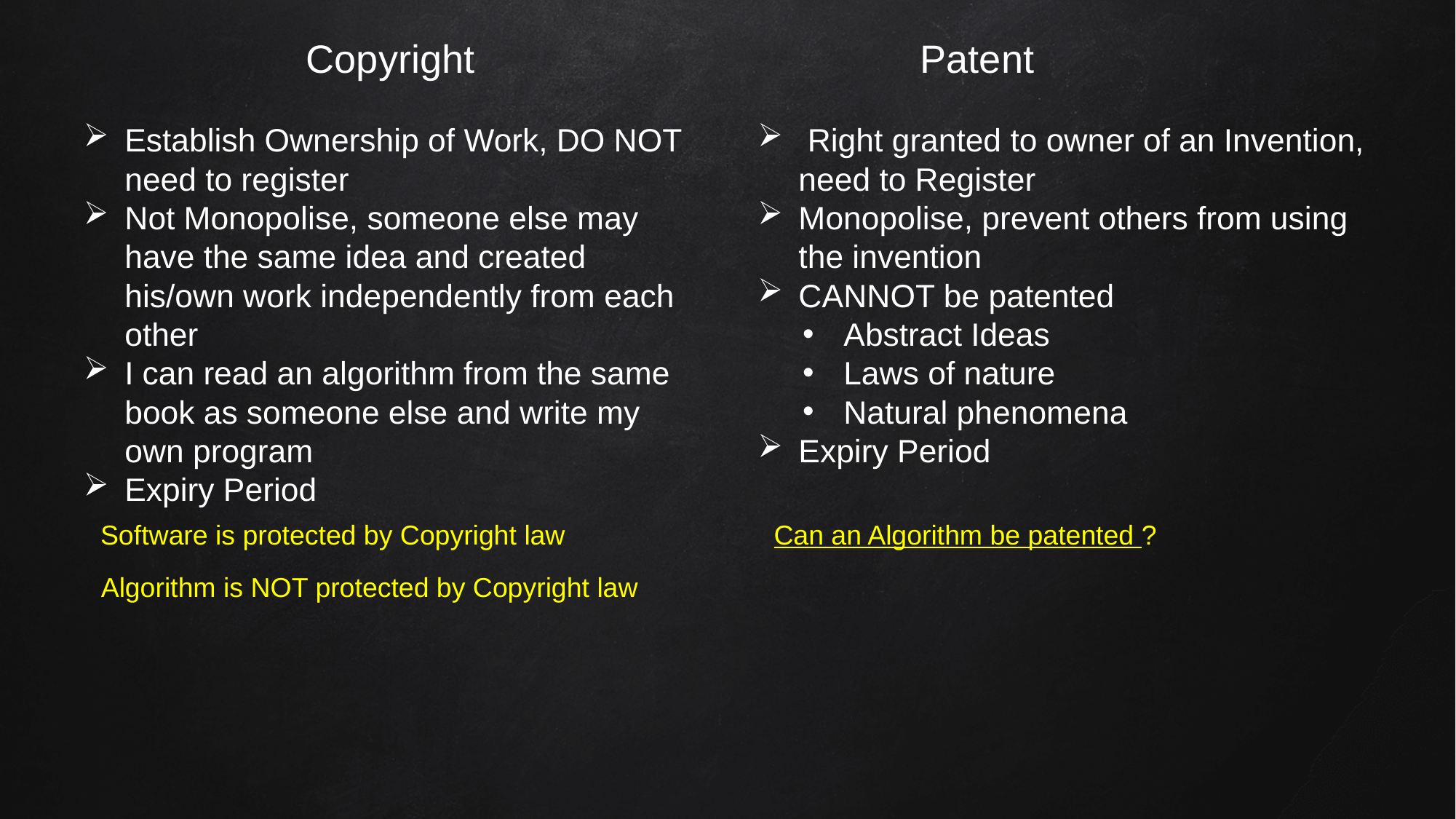

# Copyright
Patent
 Right granted to owner of an Invention, need to Register
Monopolise, prevent others from using the invention
CANNOT be patented
Abstract Ideas
Laws of nature
Natural phenomena
Expiry Period
Establish Ownership of Work, DO NOT need to register
Not Monopolise, someone else may have the same idea and created his/own work independently from each other
I can read an algorithm from the same book as someone else and write my own program
Expiry Period
Software is protected by Copyright law
Can an Algorithm be patented ?
Algorithm is NOT protected by Copyright law